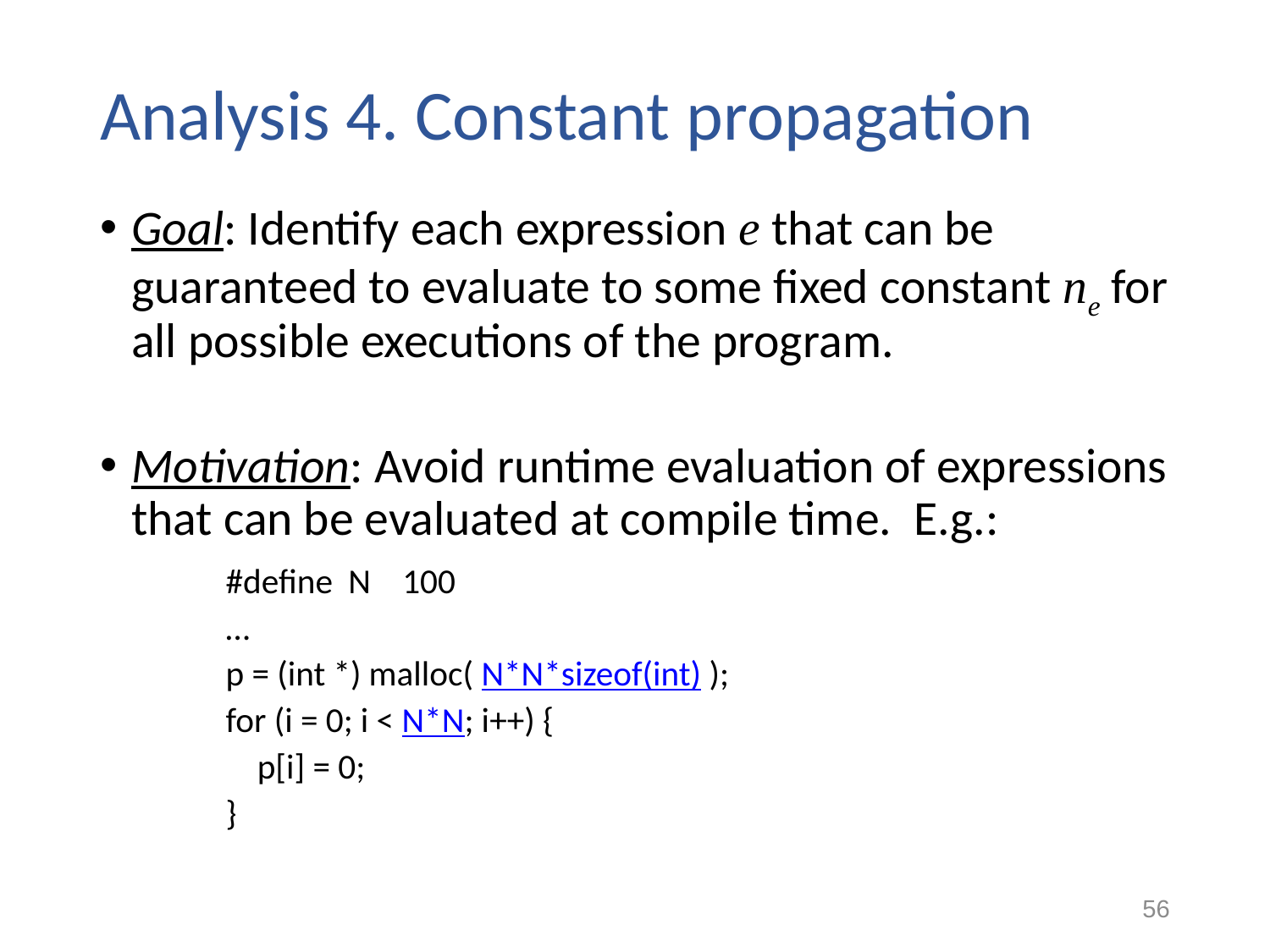

# Analysis 4. Constant propagation
Goal: Identify each expression e that can be guaranteed to evaluate to some fixed constant ne for all possible executions of the program.

Motivation: Avoid runtime evaluation of expressions that can be evaluated at compile time.  E.g.:
#define  N    100
…
p = (int *) malloc( N*N*sizeof(int) );
for (i = 0; i < N*N; i++) {
    p[i] = 0;
}
56